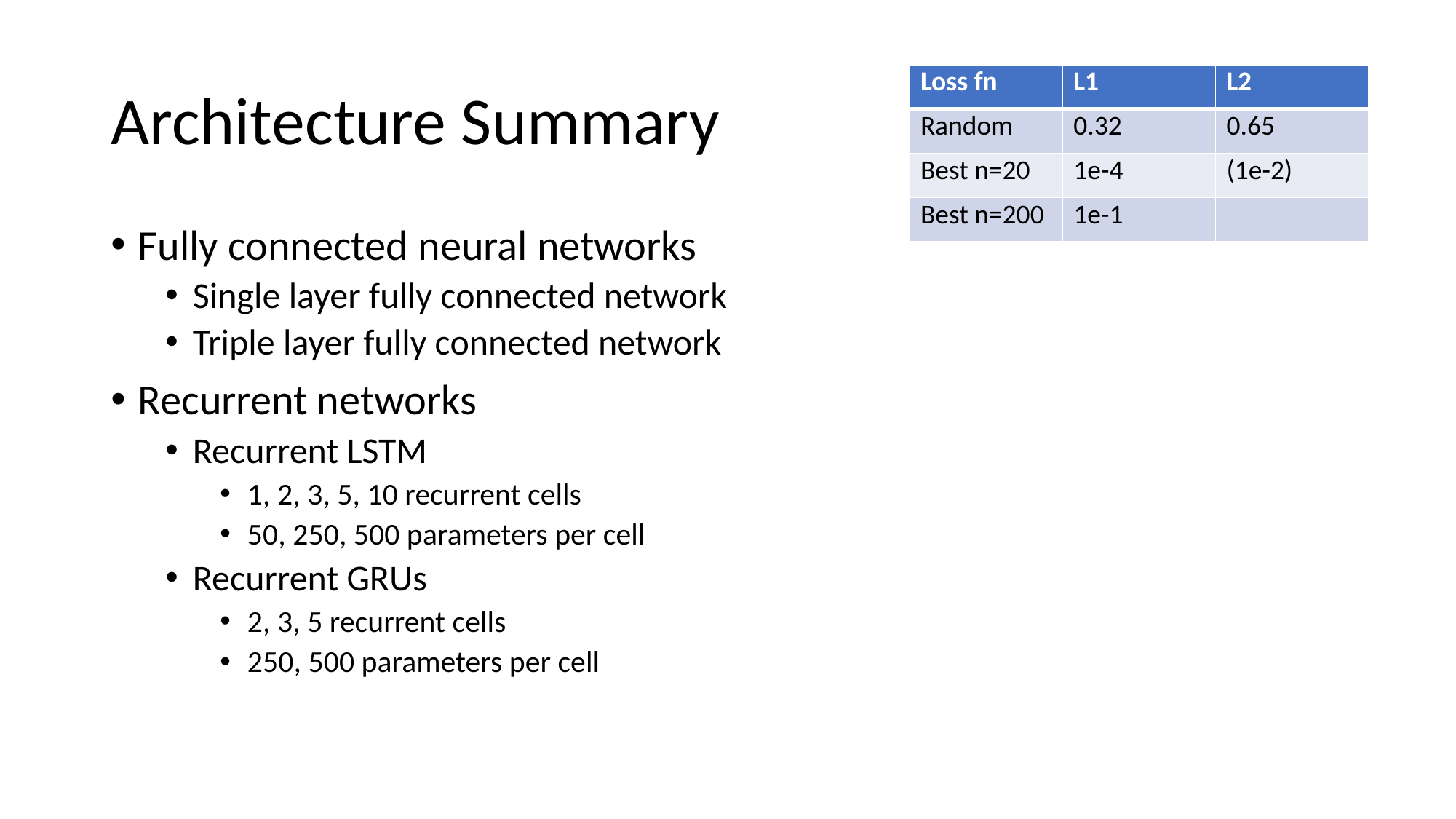

# Architecture Summary
| Loss fn | L1 | L2 |
| --- | --- | --- |
| Random | 0.32 | 0.65 |
| Best n=20 | 1e-4 | (1e-2) |
| Best n=200 | 1e-1 |  |
Fully connected neural networks
Single layer fully connected network
Triple layer fully connected network
Recurrent networks
Recurrent LSTM
1, 2, 3, 5, 10 recurrent cells
50, 250, 500 parameters per cell
Recurrent GRUs
2, 3, 5 recurrent cells
250, 500 parameters per cell